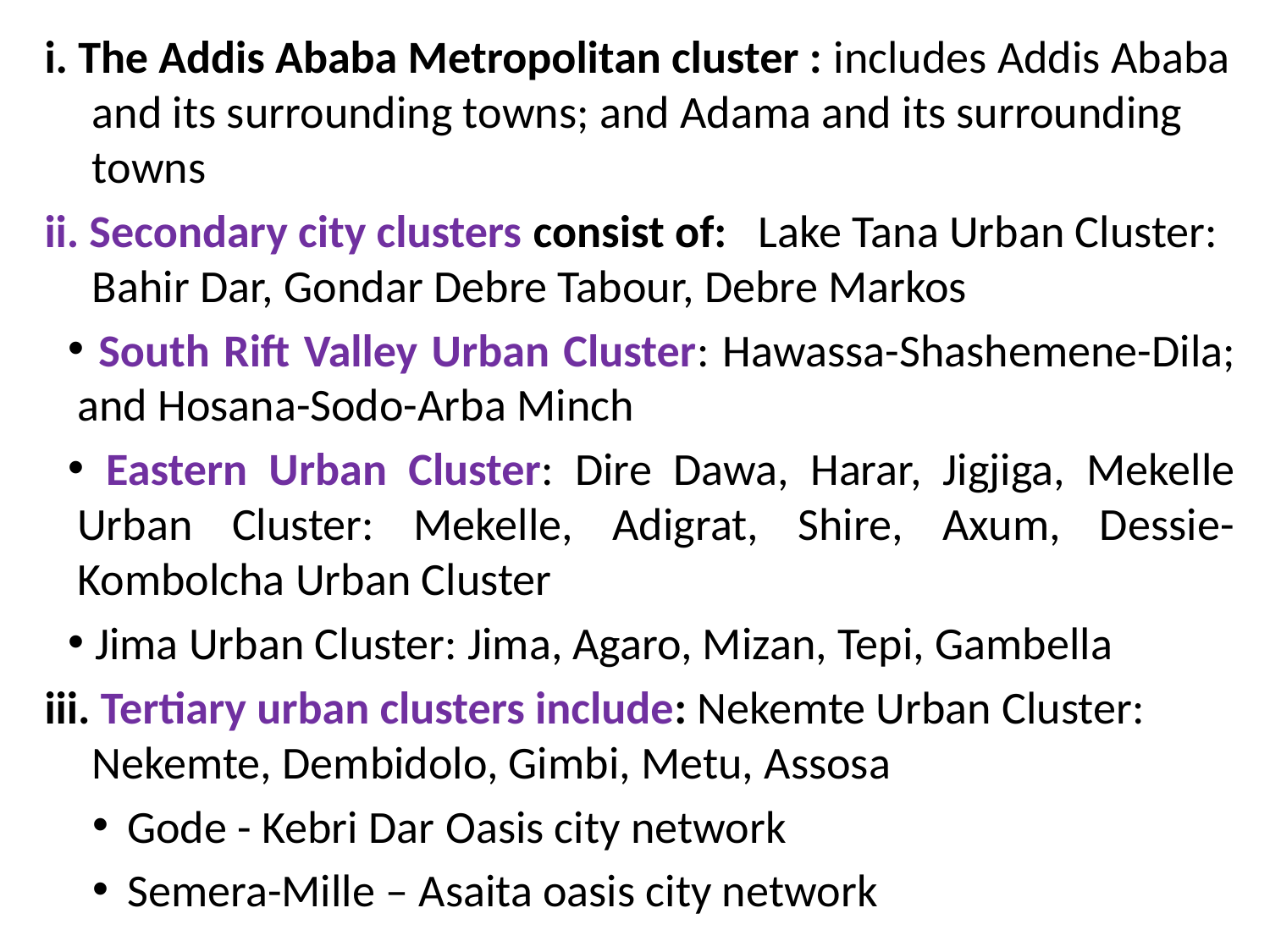

i. The Addis Ababa Metropolitan cluster : includes Addis Ababa and its surrounding towns; and Adama and its surrounding towns
ii. Secondary city clusters consist of:   Lake Tana Urban Cluster: Bahir Dar, Gondar Debre Tabour, Debre Markos
 South Rift Valley Urban Cluster: Hawassa-Shashemene-Dila; and Hosana-Sodo-Arba Minch
 Eastern Urban Cluster: Dire Dawa, Harar, Jigjiga, Mekelle Urban Cluster: Mekelle, Adigrat, Shire, Axum, Dessie- Kombolcha Urban Cluster
 Jima Urban Cluster: Jima, Agaro, Mizan, Tepi, Gambella
iii. Tertiary urban clusters include: Nekemte Urban Cluster: Nekemte, Dembidolo, Gimbi, Metu, Assosa
 Gode - Kebri Dar Oasis city network
 Semera-Mille – Asaita oasis city network